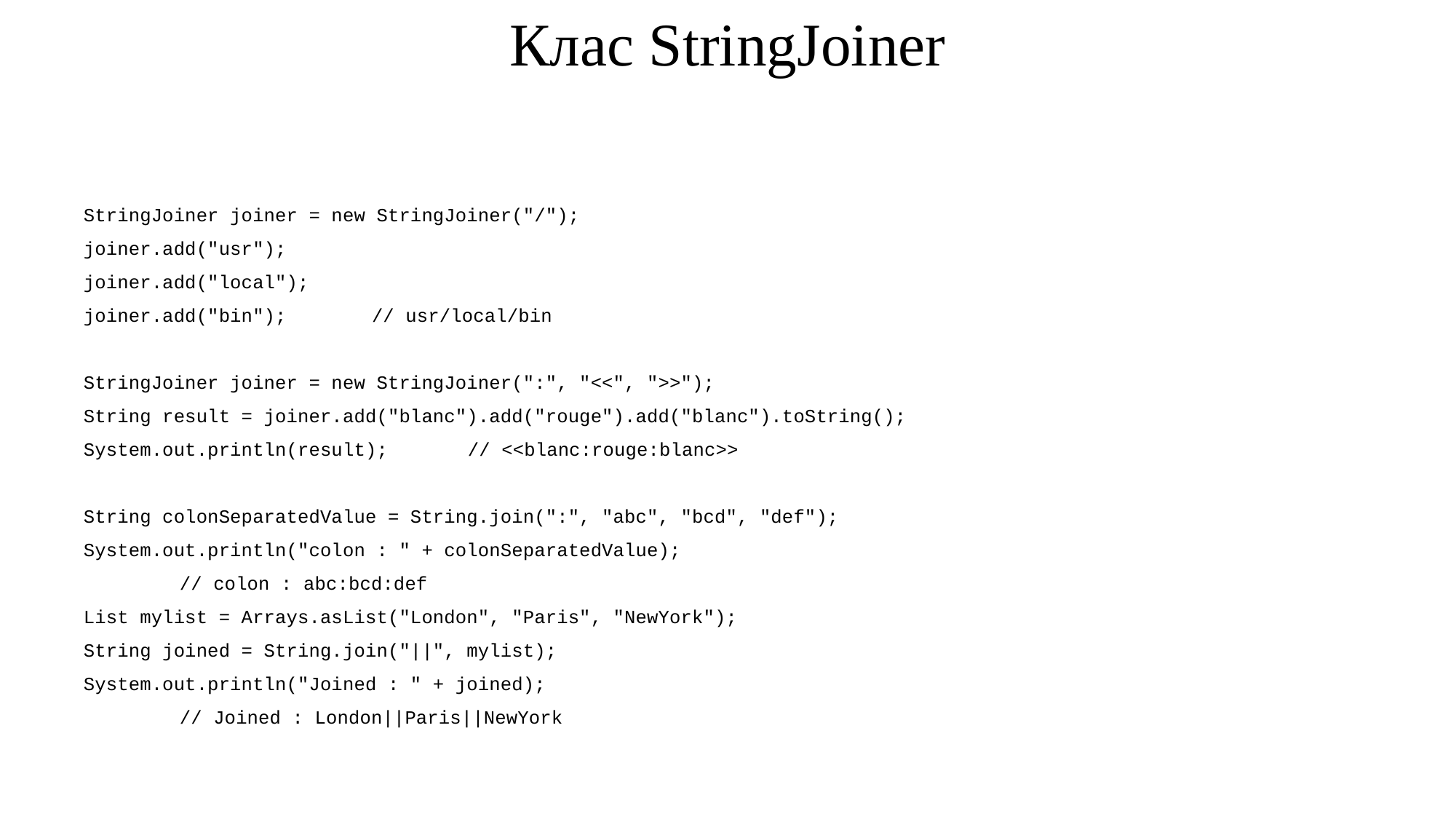

Клас StringJoiner
StringJoiner joiner = new StringJoiner("/");
joiner.add("usr");
joiner.add("local");
joiner.add("bin");	// usr/local/bin

StringJoiner joiner = new StringJoiner(":", "<<", ">>");
String result = joiner.add("blanc").add("rouge").add("blanc").toString();
System.out.println(result);	// <<blanc:rouge:blanc>>

String colonSeparatedValue = String.join(":", "abc", "bcd", "def");
System.out.println("colon : " + colonSeparatedValue);
			// colon : abc:bcd:def
List mylist = Arrays.asList("London", "Paris", "NewYork");
String joined = String.join("||", mylist);
System.out.println("Joined : " + joined);
			// Joined : London||Paris||NewYork